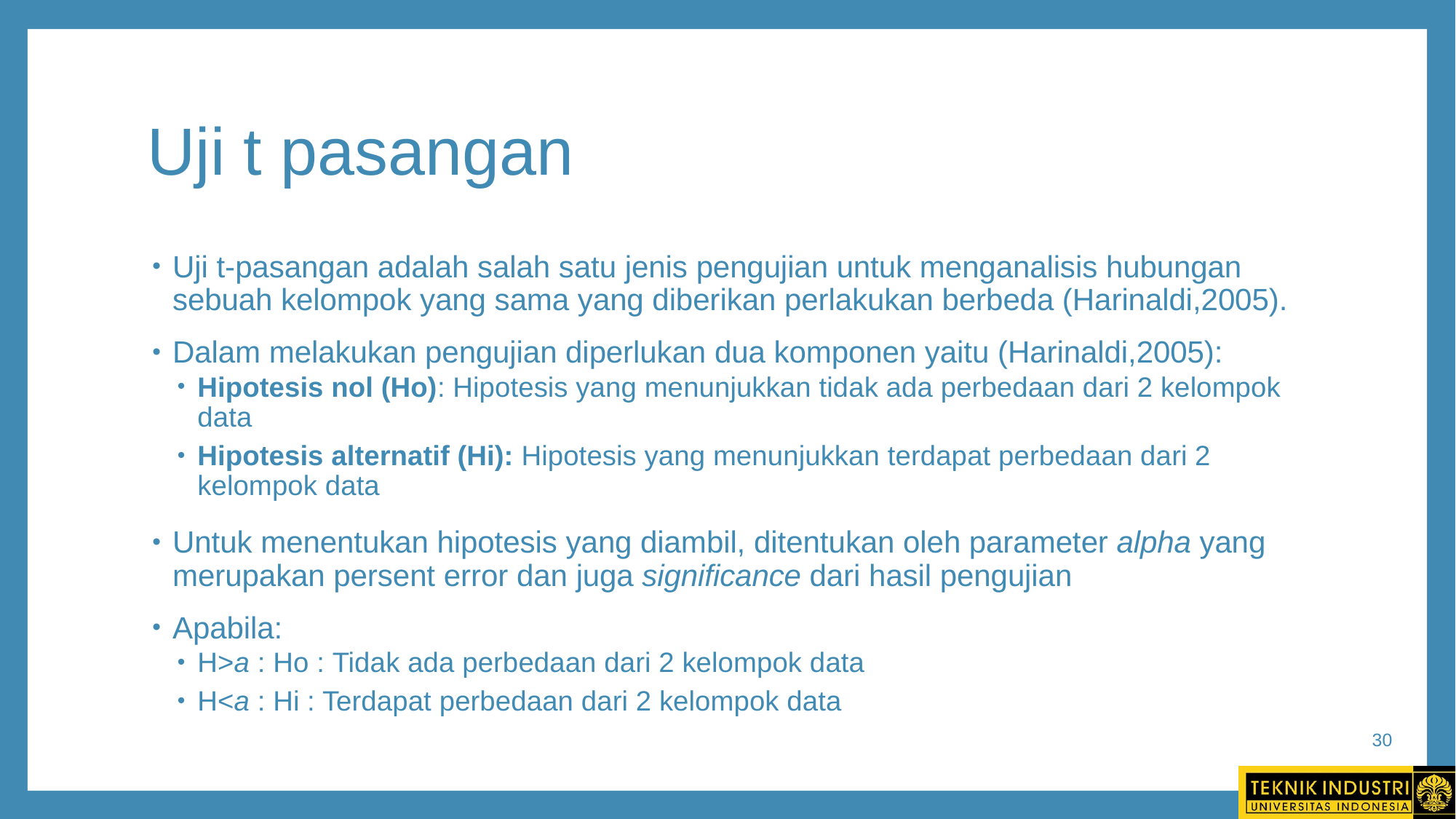

# Uji t pasangan
Uji t-pasangan adalah salah satu jenis pengujian untuk menganalisis hubungan sebuah kelompok yang sama yang diberikan perlakukan berbeda (Harinaldi,2005).
Dalam melakukan pengujian diperlukan dua komponen yaitu (Harinaldi,2005):
Hipotesis nol (Ho): Hipotesis yang menunjukkan tidak ada perbedaan dari 2 kelompok data
Hipotesis alternatif (Hi): Hipotesis yang menunjukkan terdapat perbedaan dari 2 kelompok data
Untuk menentukan hipotesis yang diambil, ditentukan oleh parameter alpha yang merupakan persent error dan juga significance dari hasil pengujian
Apabila:
H>a : Ho : Tidak ada perbedaan dari 2 kelompok data
H<a : Hi : Terdapat perbedaan dari 2 kelompok data
30